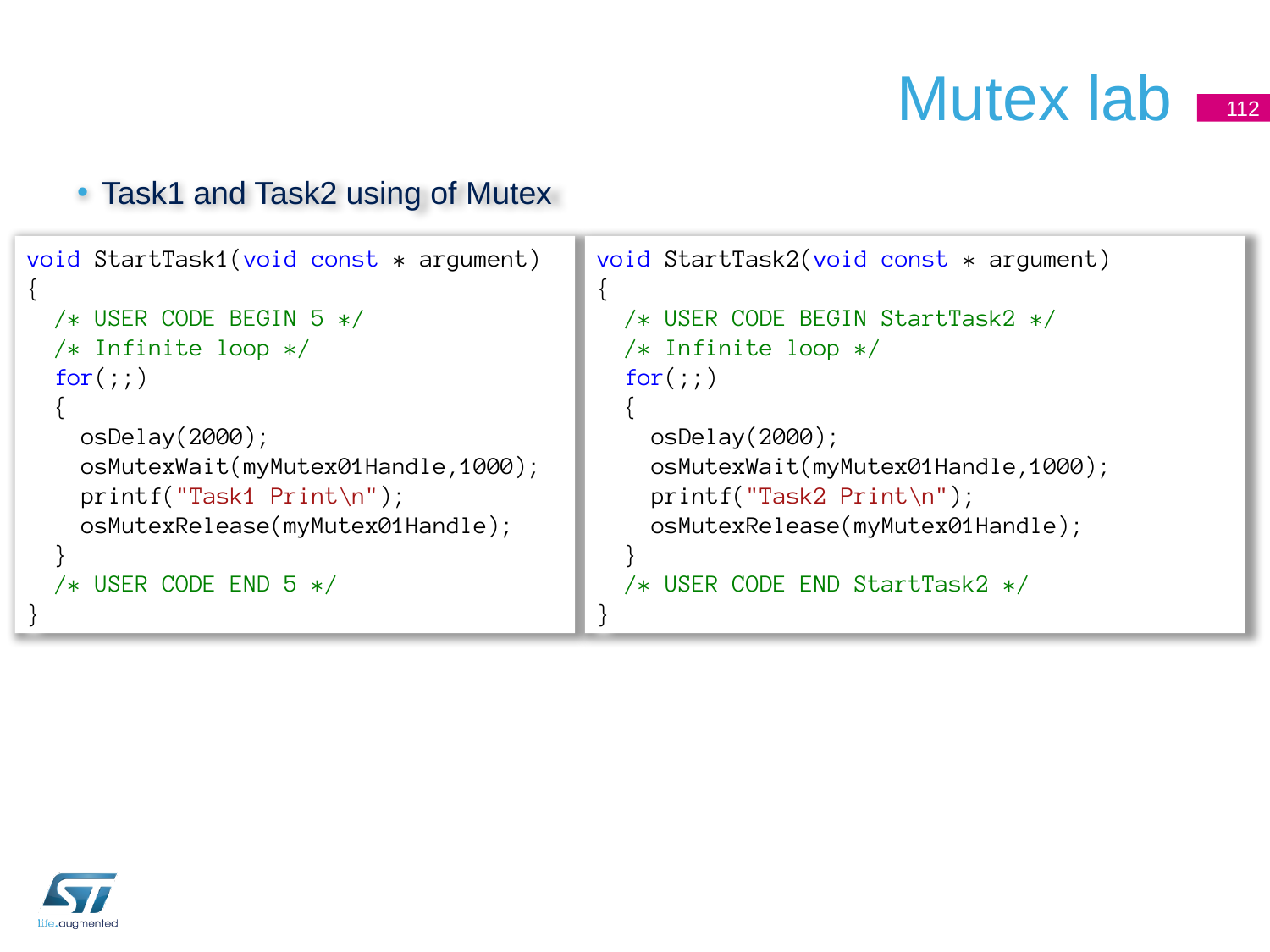

# Mutex lab
112
Task1 and Task2 using of Mutex

void StartTask1(void const * argument)
{
  /* USER CODE BEGIN 5 */
  /* Infinite loop */
  for(;;)
  {
    osDelay(2000);
    osMutexWait(myMutex01Handle,1000);
    printf("Task1 Print\n");
    osMutexRelease(myMutex01Handle);
  }
  /* USER CODE END 5 */
}
void StartTask2(void const * argument)
{
  /* USER CODE BEGIN StartTask2 */
  /* Infinite loop */
  for(;;)
  {
    osDelay(2000);
    osMutexWait(myMutex01Handle,1000);
    printf("Task2 Print\n");
    osMutexRelease(myMutex01Handle);
  }
  /* USER CODE END StartTask2 */
}